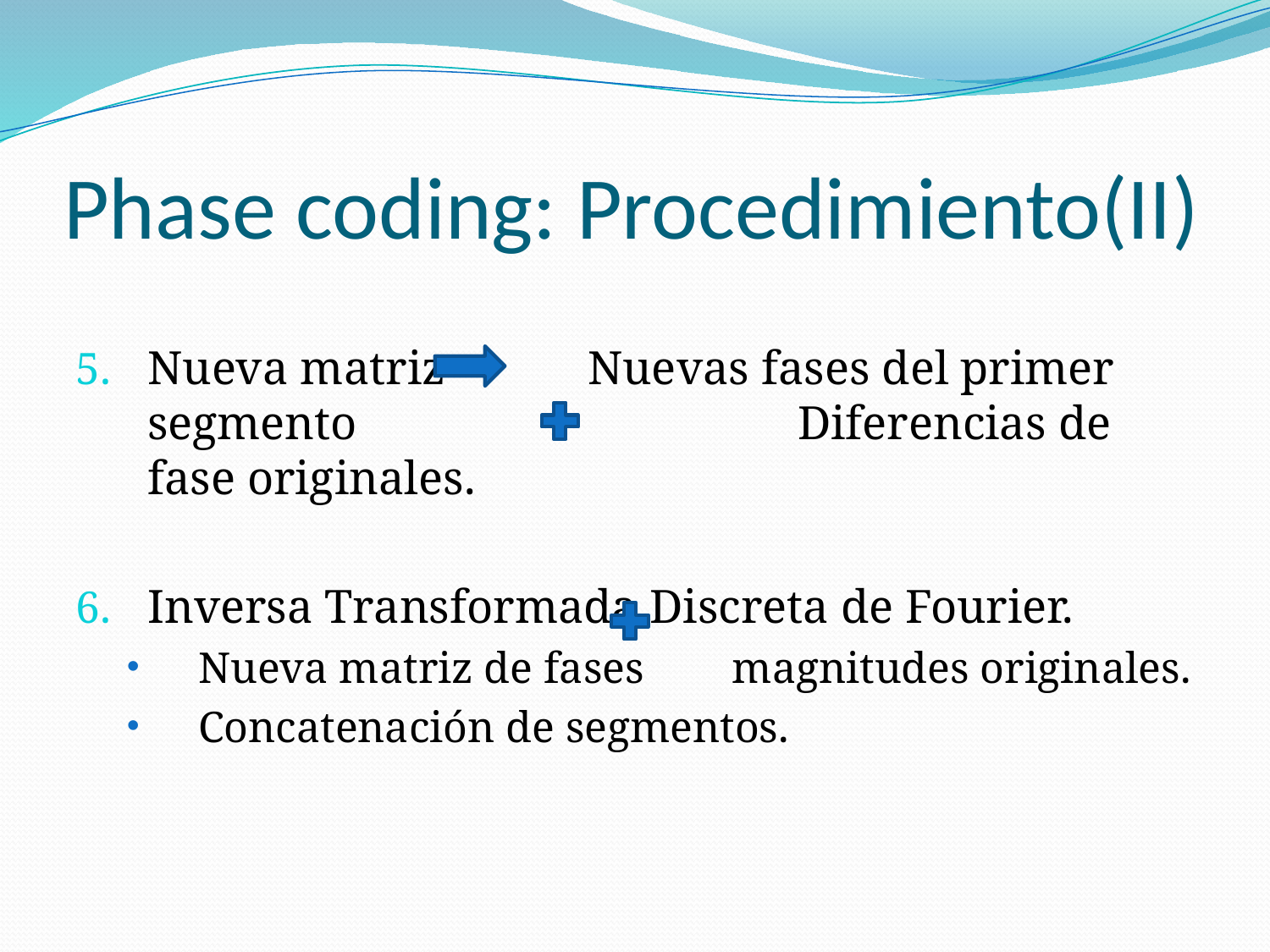

# Phase coding: Procedimiento(II)

Nueva matriz	     Nuevas fases del primer segmento			            Diferencias de fase originales.

Inversa Transformada Discreta de Fourier.
Nueva matriz de fases        magnitudes originales.
Concatenación de segmentos.